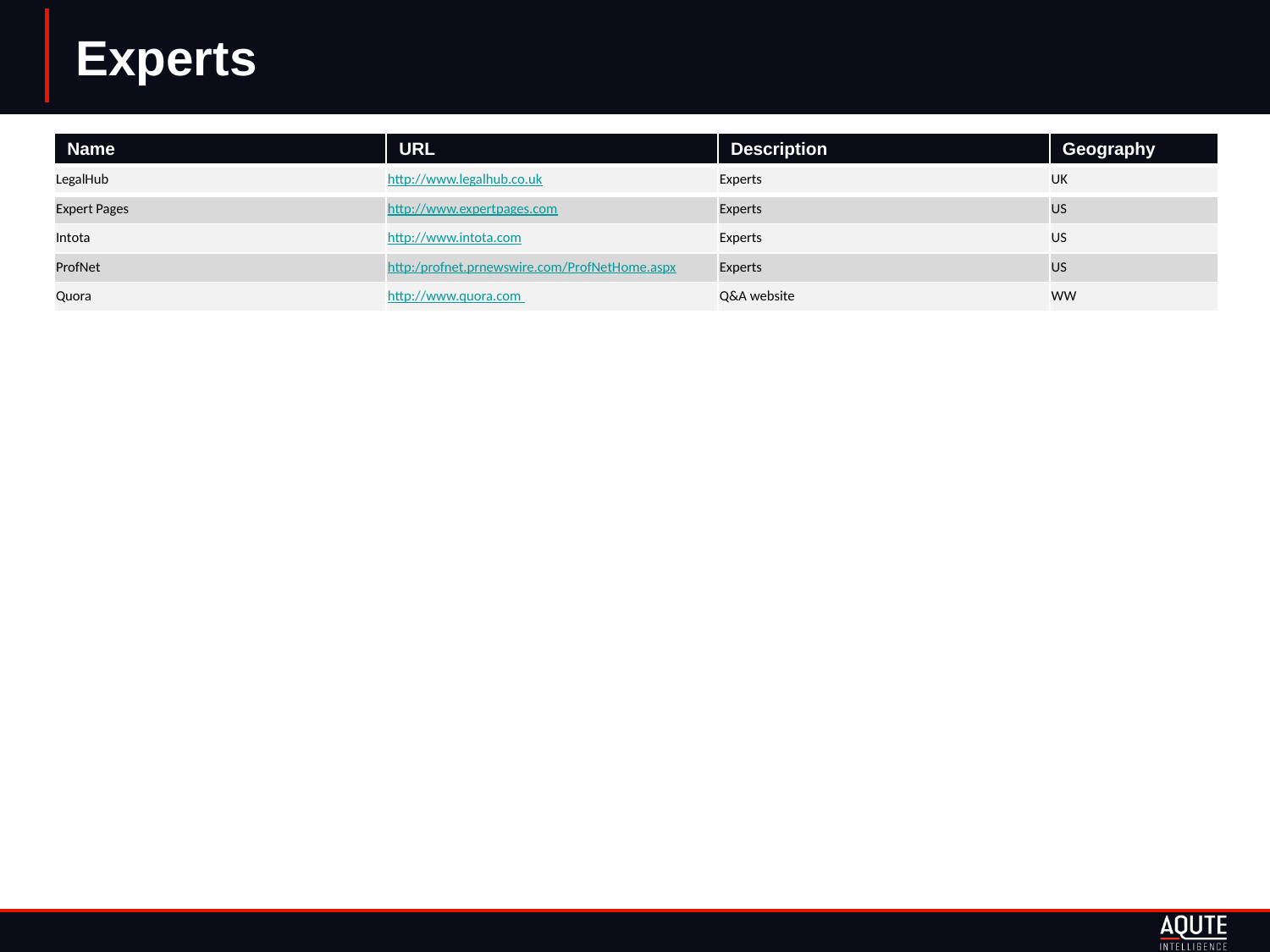

# Experts
| Name | URL | Description | Geography |
| --- | --- | --- | --- |
| LegalHub | http://www.legalhub.co.uk | Experts | UK |
| Expert Pages | http://www.expertpages.com | Experts | US |
| Intota | http://www.intota.com | Experts | US |
| ProfNet | http:/profnet.prnewswire.com/ProfNetHome.aspx | Experts | US |
| Quora | http://www.quora.com | Q&A website | WW |